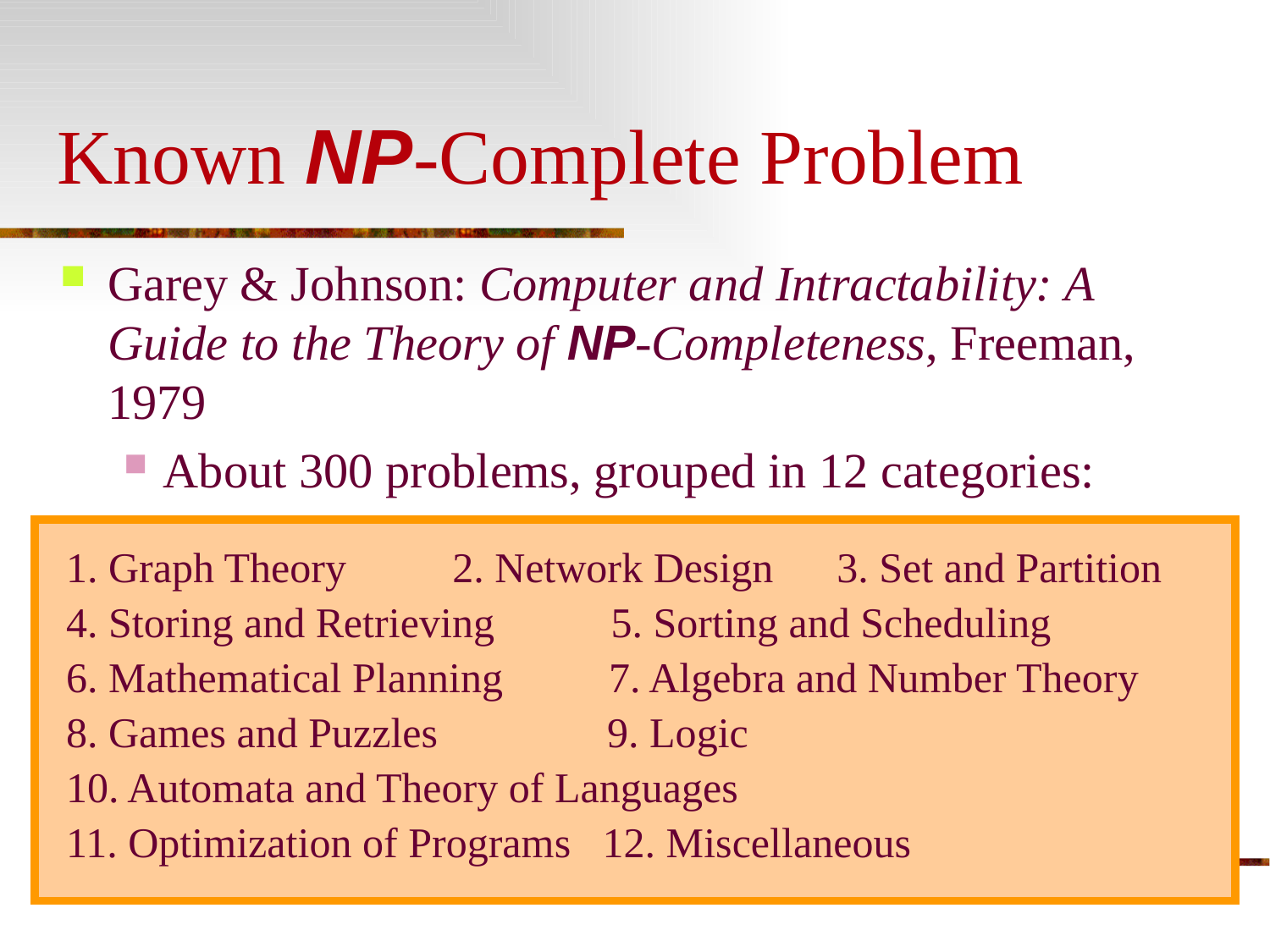

# Known NP-Complete Problem
Garey & Johnson: Computer and Intractability: A Guide to the Theory of NP-Completeness, Freeman, 1979
About 300 problems, grouped in 12 categories:

1. Graph Theory          2. Network Design      3. Set and Partition
4. Storing and Retrieving           5. Sorting and Scheduling
6. Mathematical Planning          7. Algebra and Number Theory
8. Games and Puzzles                9. Logic
10. Automata and Theory of Languages
11. Optimization of Programs   12. Miscellaneous